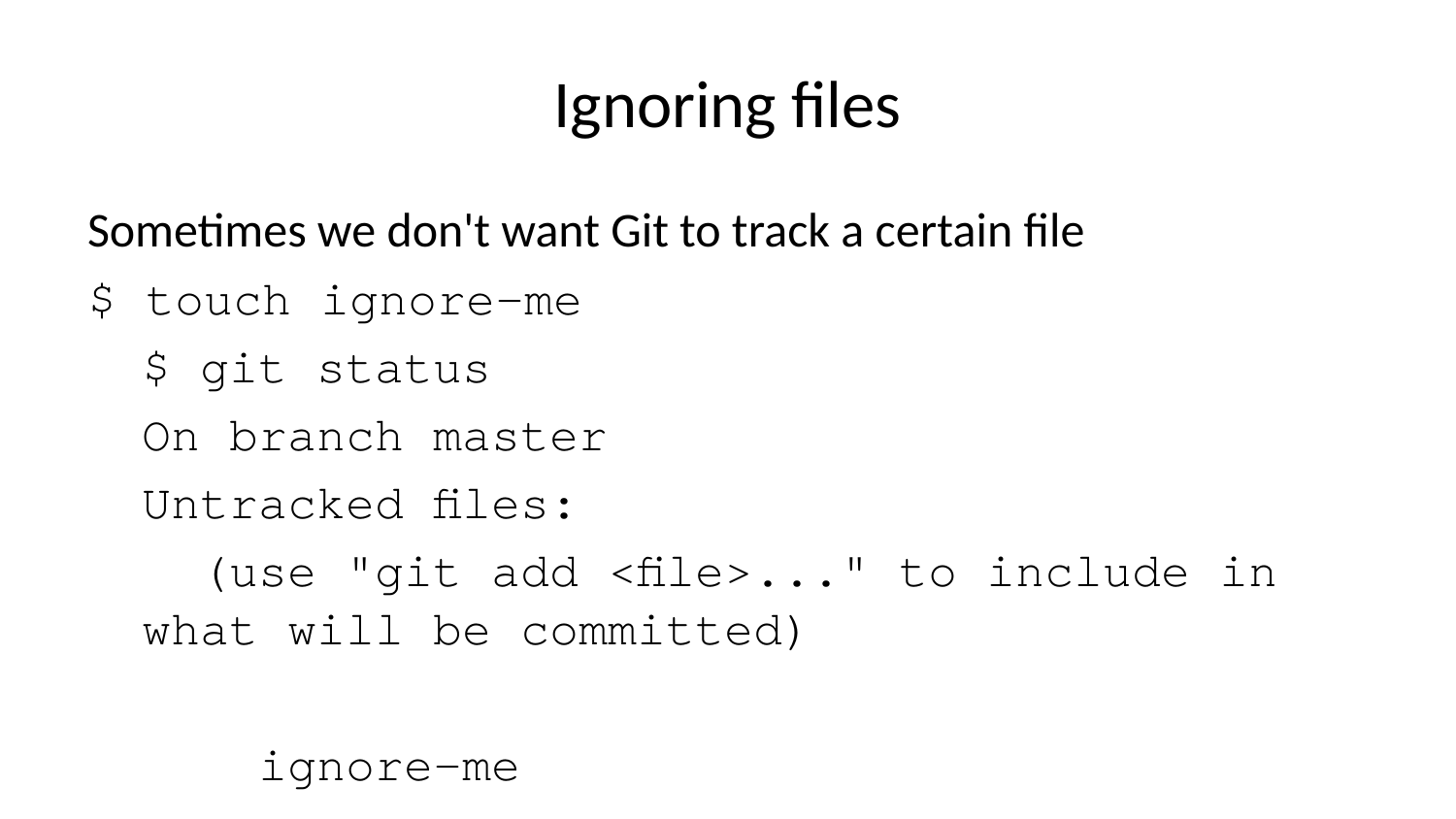

# Ignoring files
Sometimes we don't want Git to track a certain file
$ touch ignore-me
$ git status
On branch master
Untracked files:
  (use "git add <file>..." to include in what will be committed)

    ignore-me

nothing added to commit but untracked files present (use "git add" to track)